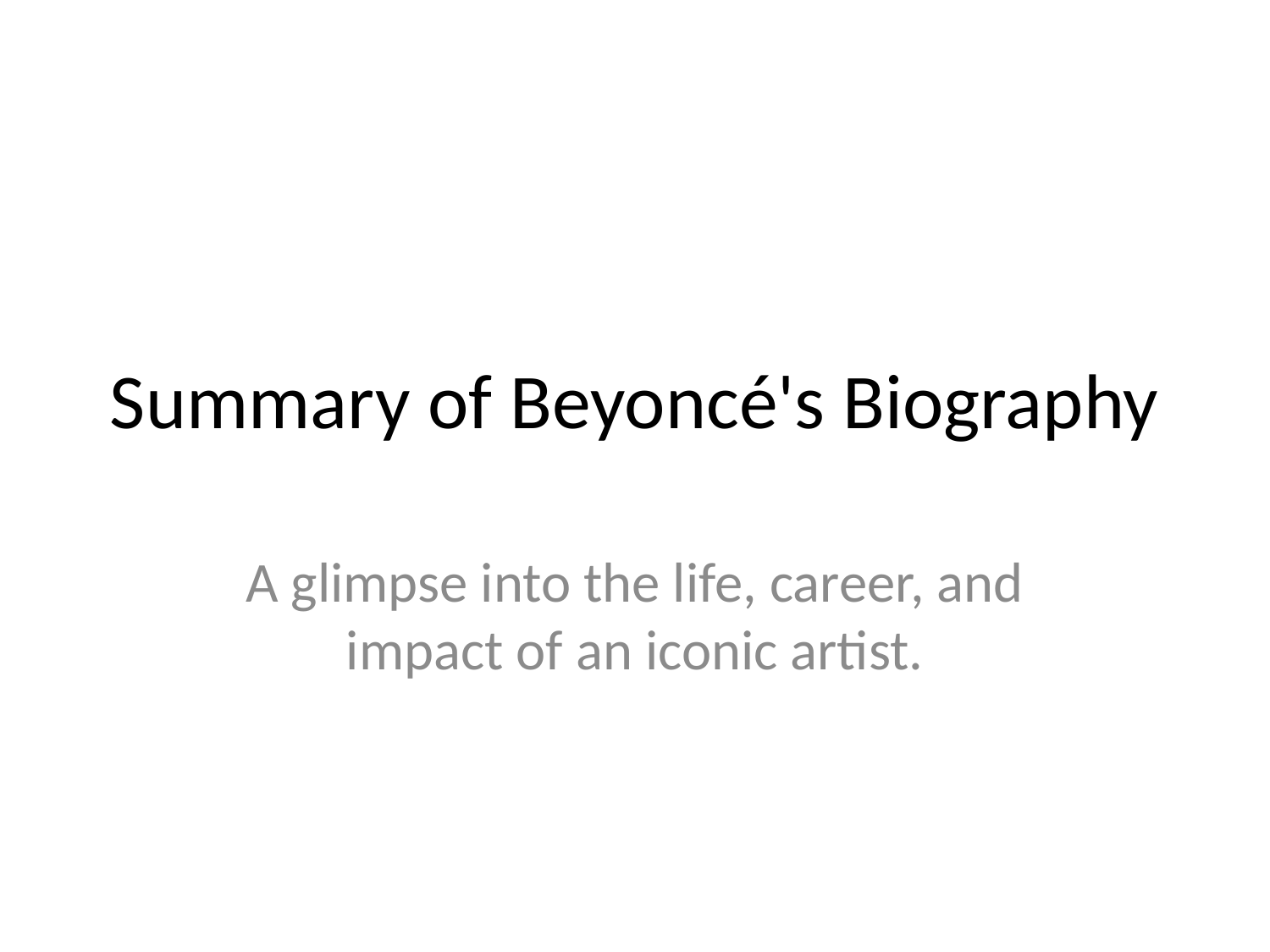

# Summary of Beyoncé's Biography
A glimpse into the life, career, and impact of an iconic artist.